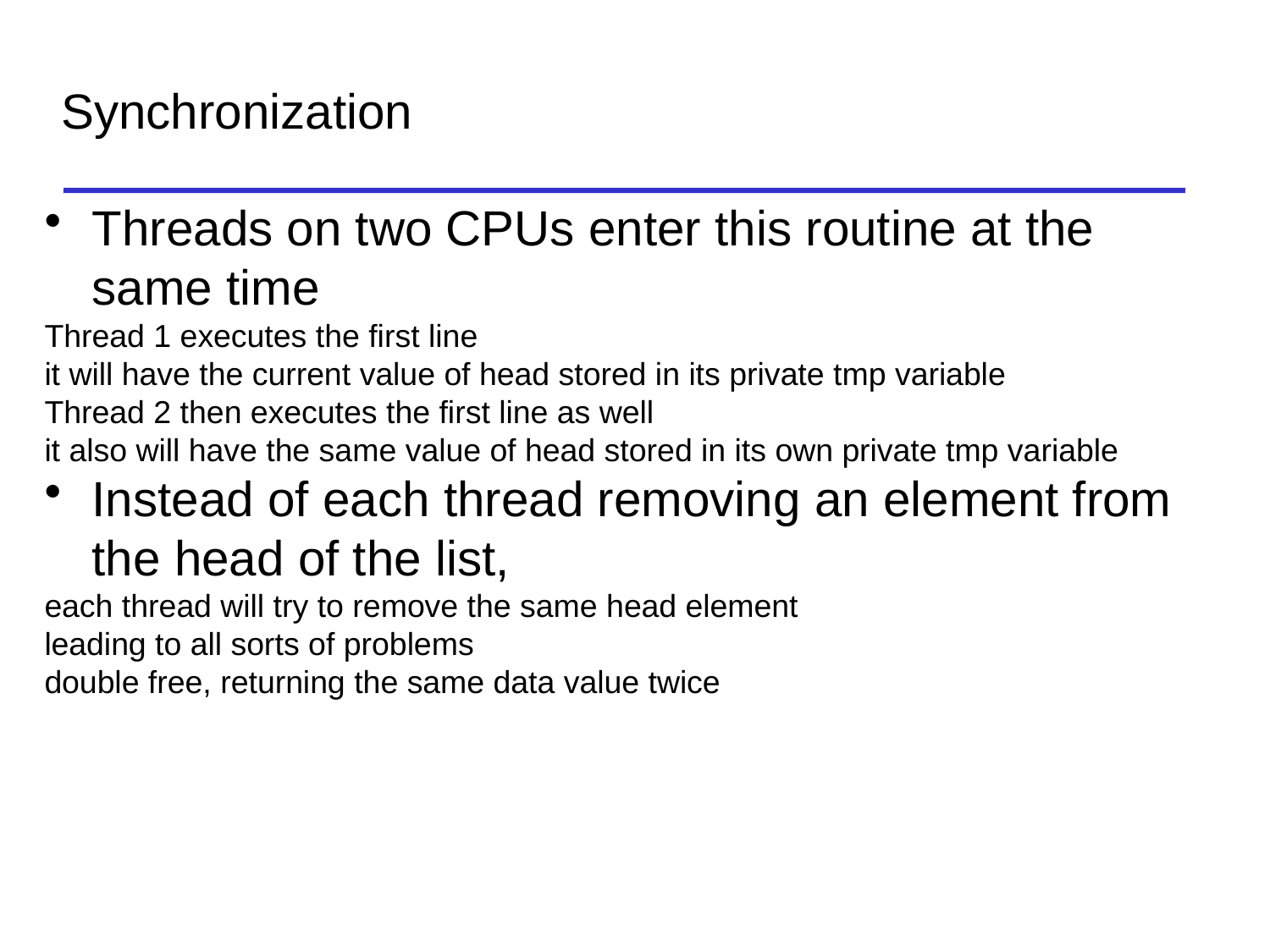

Synchronization
Threads on two CPUs enter this routine at the same time
Thread 1 executes the first line
it will have the current value of head stored in its private tmp variable
Thread 2 then executes the first line as well
it also will have the same value of head stored in its own private tmp variable
Instead of each thread removing an element from the head of the list,
each thread will try to remove the same head element
leading to all sorts of problems
double free, returning the same data value twice